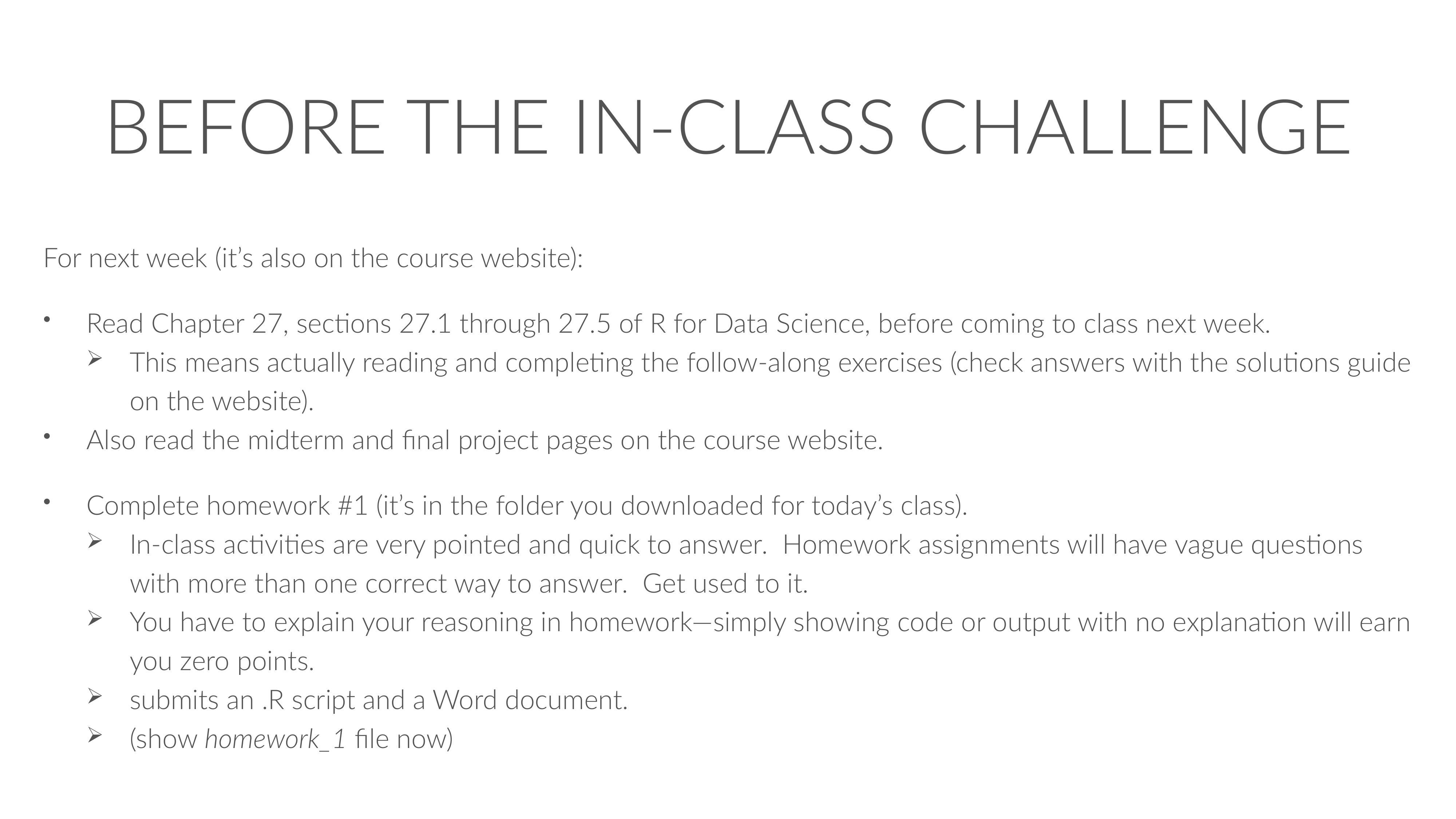

# BEFORE THE in-class CHALLENGE
For next week (it’s also on the course website):
Read Chapter 27, sections 27.1 through 27.5 of R for Data Science, before coming to class next week.
This means actually reading and completing the follow-along exercises (check answers with the solutions guide on the website).
Also read the midterm and final project pages on the course website.
Complete homework #1 (it’s in the folder you downloaded for today’s class).
In-class activities are very pointed and quick to answer.  Homework assignments will have vague questions with more than one correct way to answer.  Get used to it.
You have to explain your reasoning in homework—simply showing code or output with no explanation will earn you zero points.
submits an .R script and a Word document.
(show homework_1 file now)